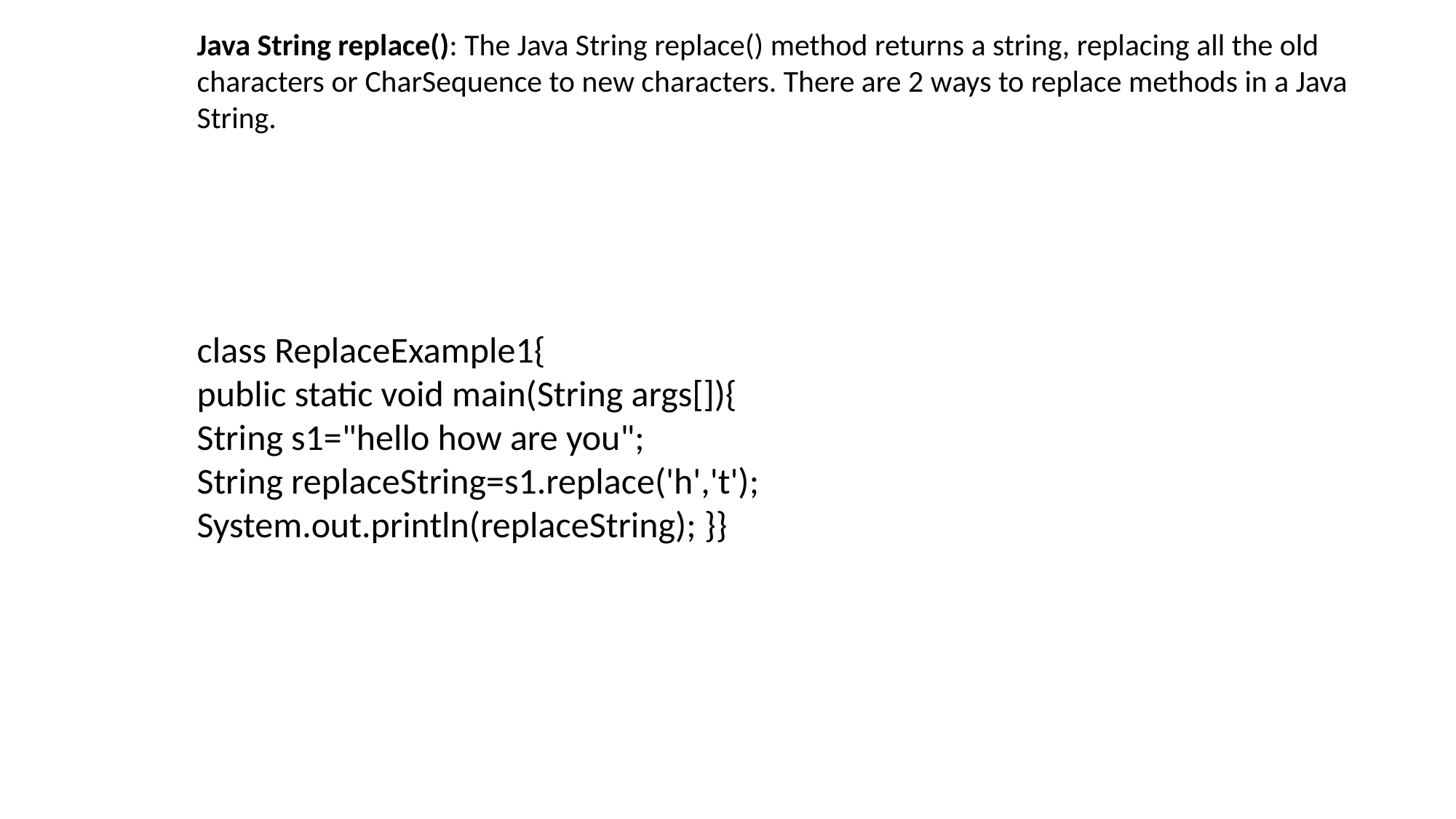

Java String replace(): The Java String replace() method returns a string, replacing all the old characters or CharSequence to new characters. There are 2 ways to replace methods in a Java String.
class ReplaceExample1{
public static void main(String args[]){
String s1="hello how are you";
String replaceString=s1.replace('h','t');
System.out.println(replaceString); }}